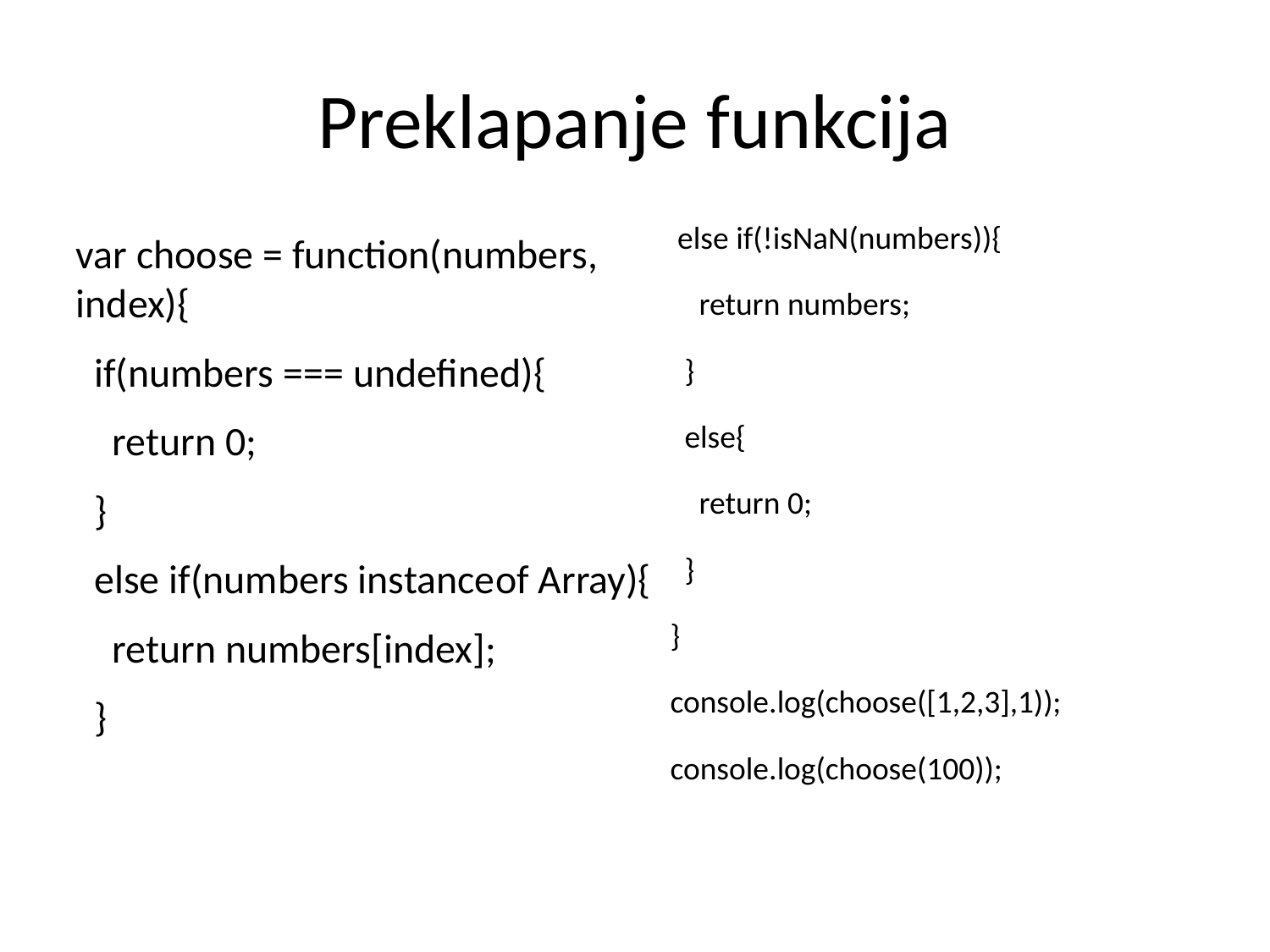

Preklapanje funkcija
 else if(!isNaN(numbers)){
    return numbers;
  }
  else{
    return 0;
  }
}
console.log(choose([1,2,3],1));
console.log(choose(100));
var choose = function(numbers, index){
  if(numbers === undefined){
    return 0;
  }
  else if(numbers instanceof Array){
    return numbers[index];
  }